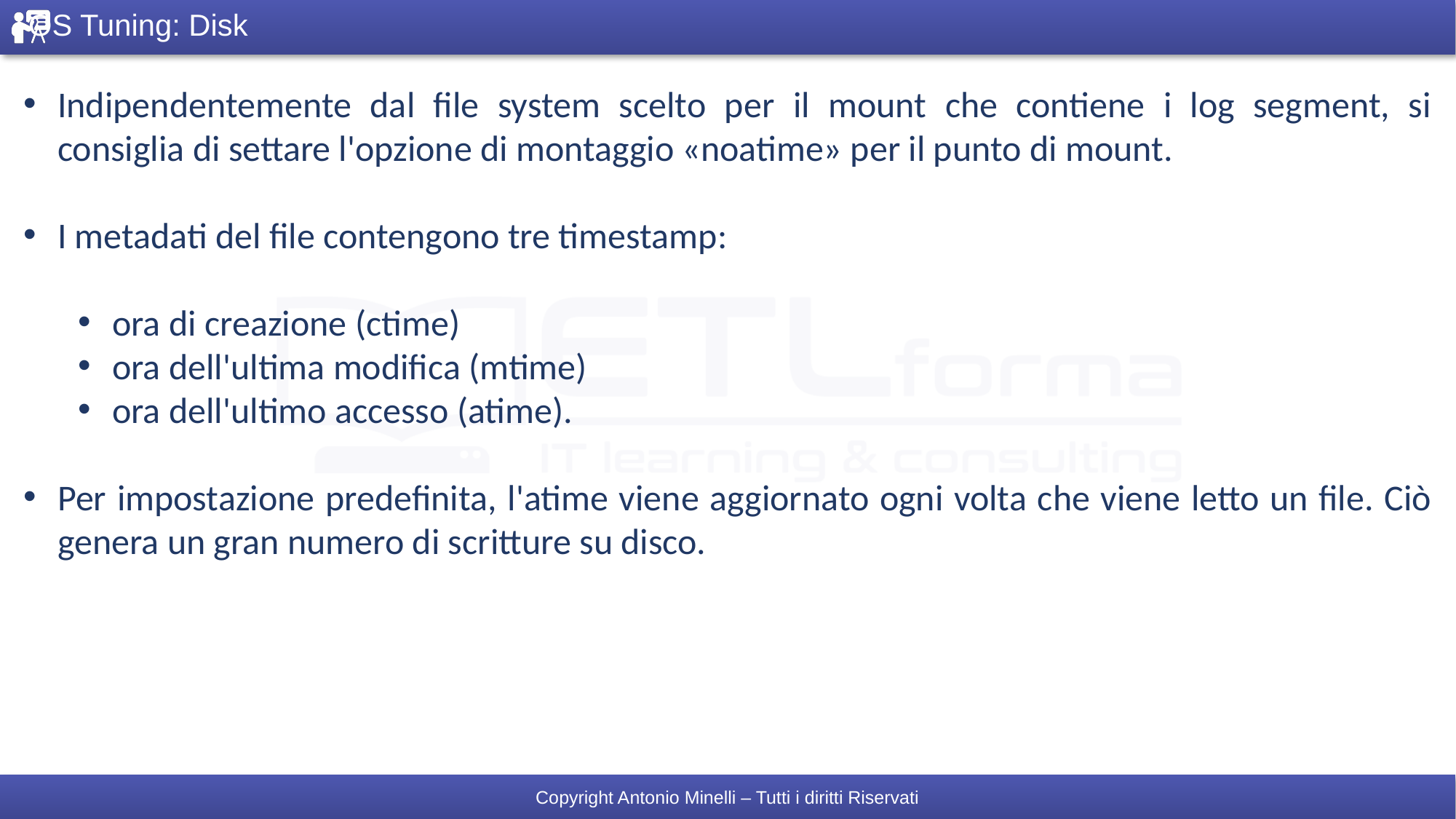

# OS Tuning: Disk
Indipendentemente dal file system scelto per il mount che contiene i log segment, si consiglia di settare l'opzione di montaggio «noatime» per il punto di mount.

I metadati del file contengono tre timestamp:

ora di creazione (ctime)
ora dell'ultima modifica (mtime)
ora dell'ultimo accesso (atime).

Per impostazione predefinita, l'atime viene aggiornato ogni volta che viene letto un file. Ciò genera un gran numero di scritture su disco.